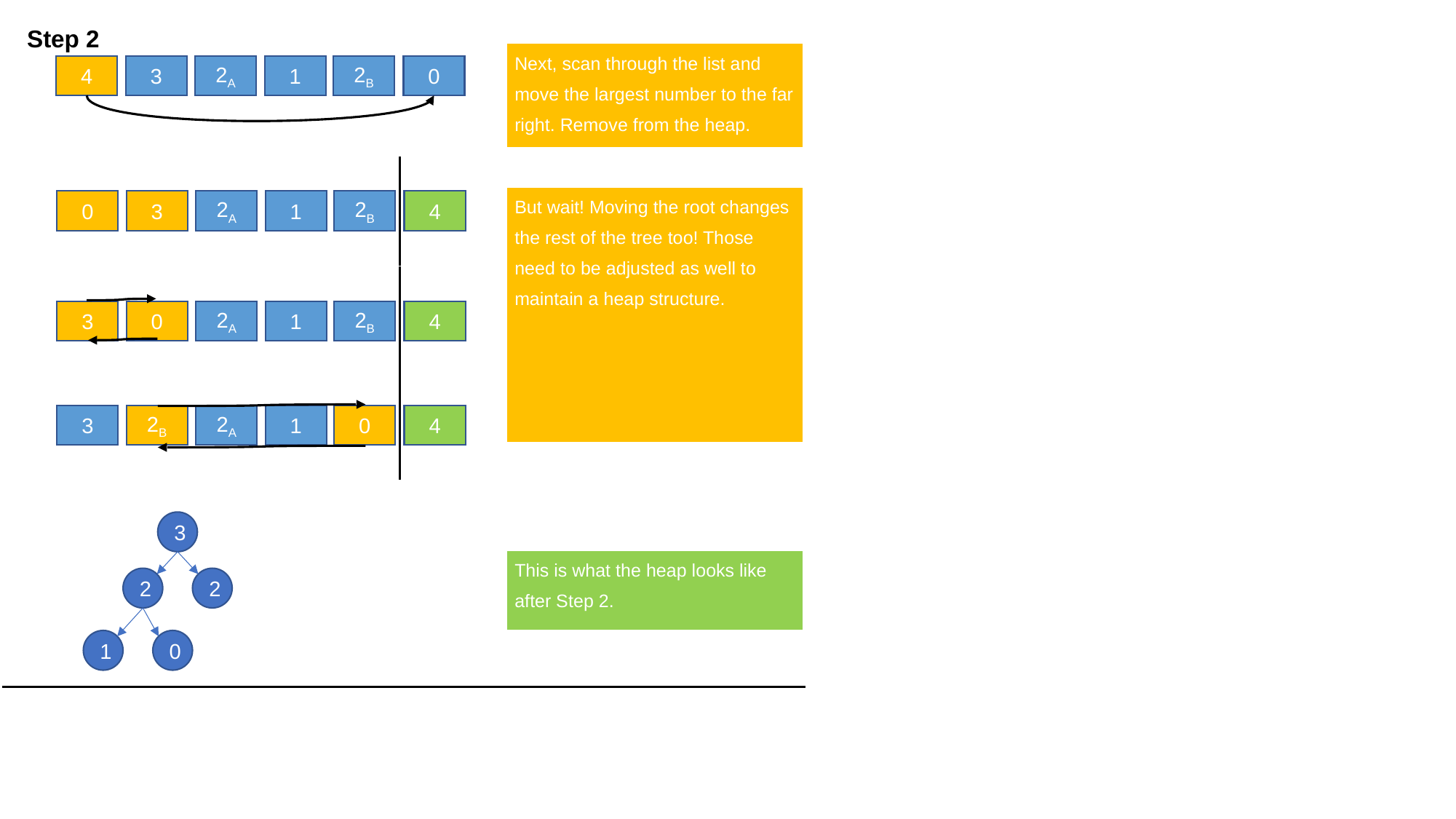

Step 2
| Next, scan through the list and move the largest number to the far right. Remove from the heap. |
| --- |
4
3
2A
1
2B
0
| But wait! Moving the root changes the rest of the tree too! Those need to be adjusted as well to maintain a heap structure. |
| --- |
0
3
2A
1
2B
4
3
0
2A
1
2B
4
3
2B
2A
1
0
4
3
2
2
1
0
| This is what the heap looks like after Step 2. |
| --- |